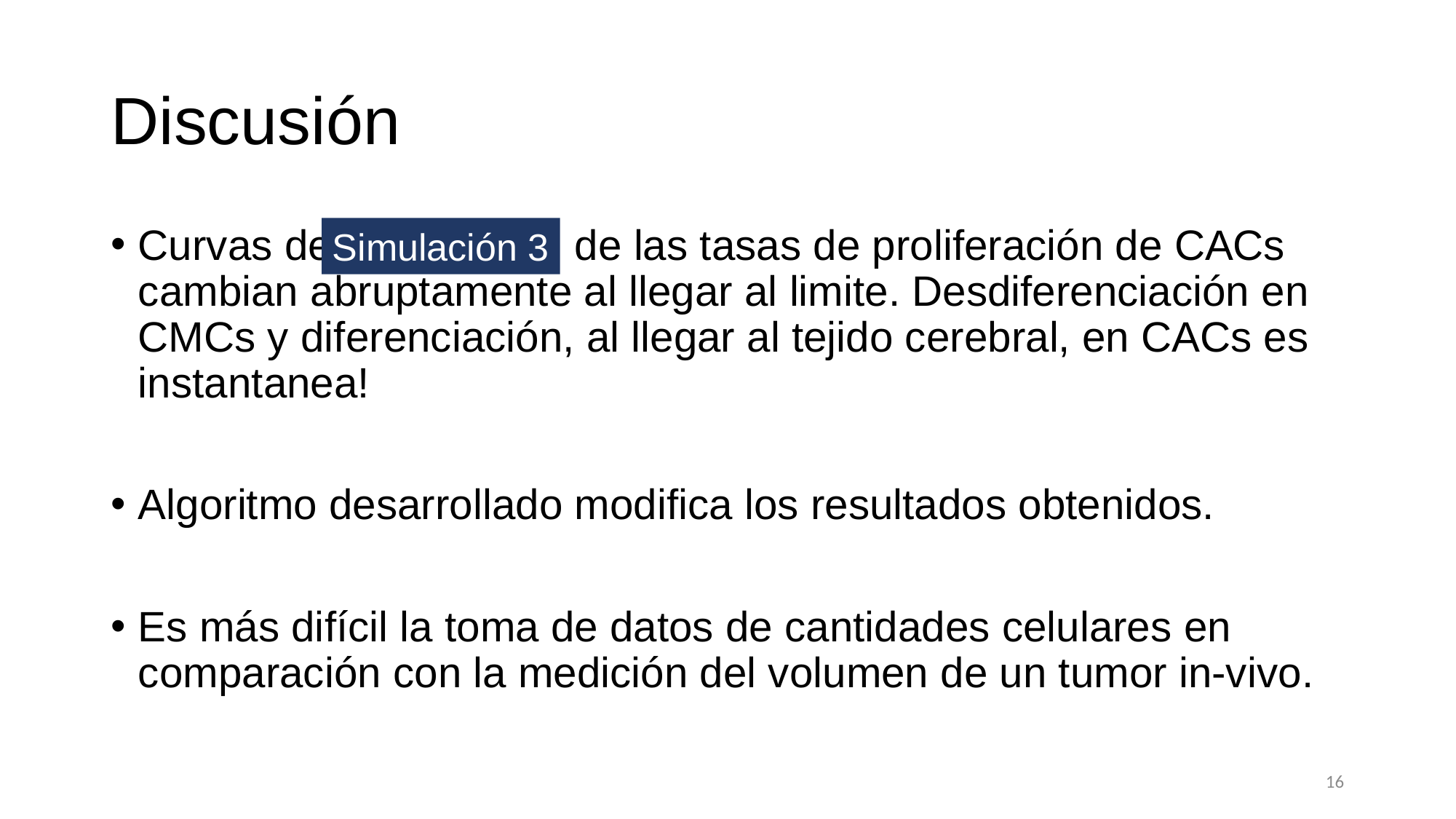

# Discusión
Curvas del la		de las tasas de proliferación de CACs cambian abruptamente al llegar al limite. Desdiferenciación en CMCs y diferenciación, al llegar al tejido cerebral, en CACs es instantanea!

Algoritmo desarrollado modifica los resultados obtenidos.

Es más difícil la toma de datos de cantidades celulares en comparación con la medición del volumen de un tumor in-vivo.

Simulación 3
16